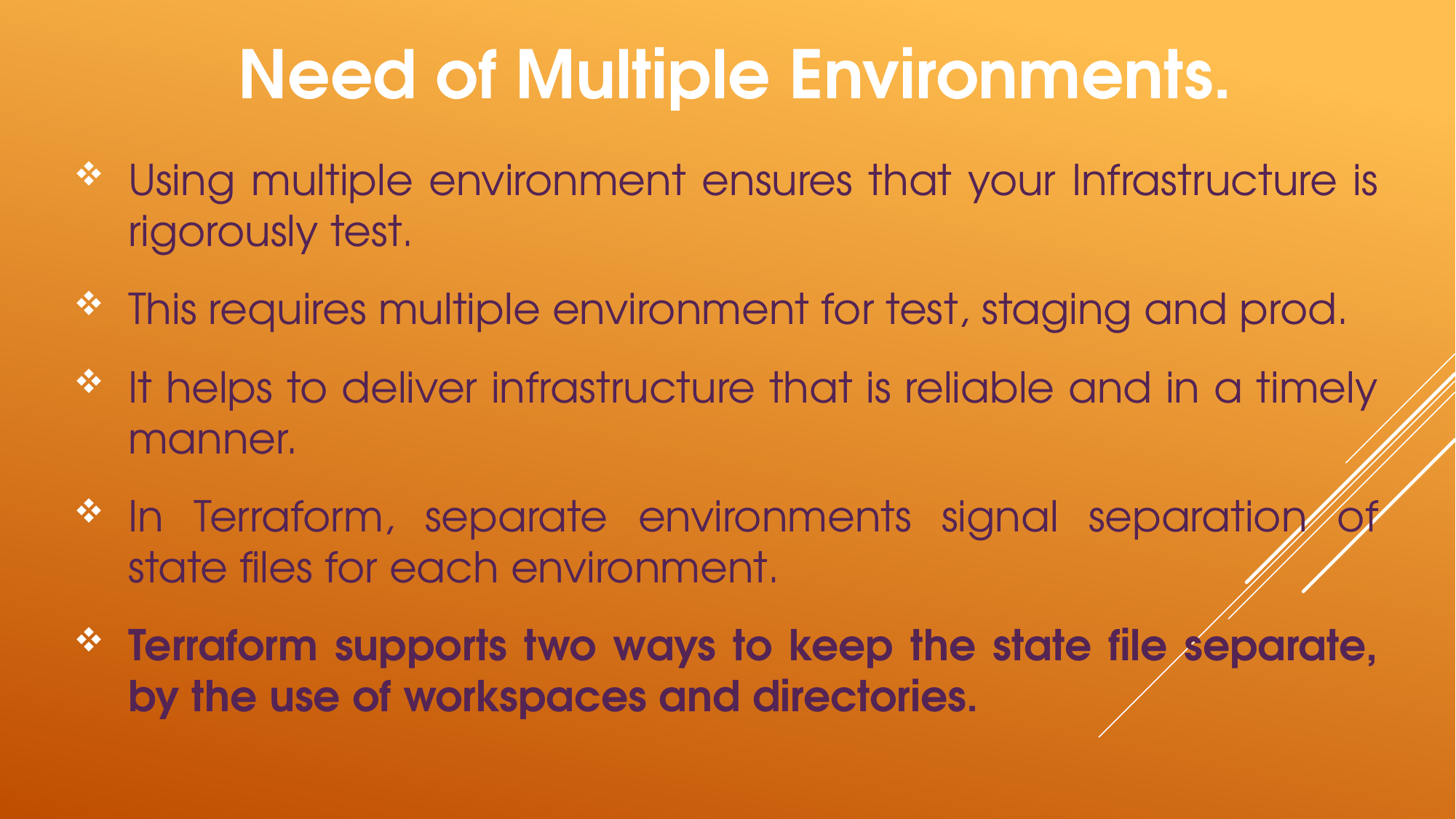

# Need of Multiple Environments.
Using multiple environment ensures that your Infrastructure is rigorously test.
This requires multiple environment for test, staging and prod.
It helps to deliver infrastructure that is reliable and in a timely manner.
In Terraform, separate environments signal separation of state files for each environment.
Terraform supports two ways to keep the state file separate, by the use of workspaces and directories.